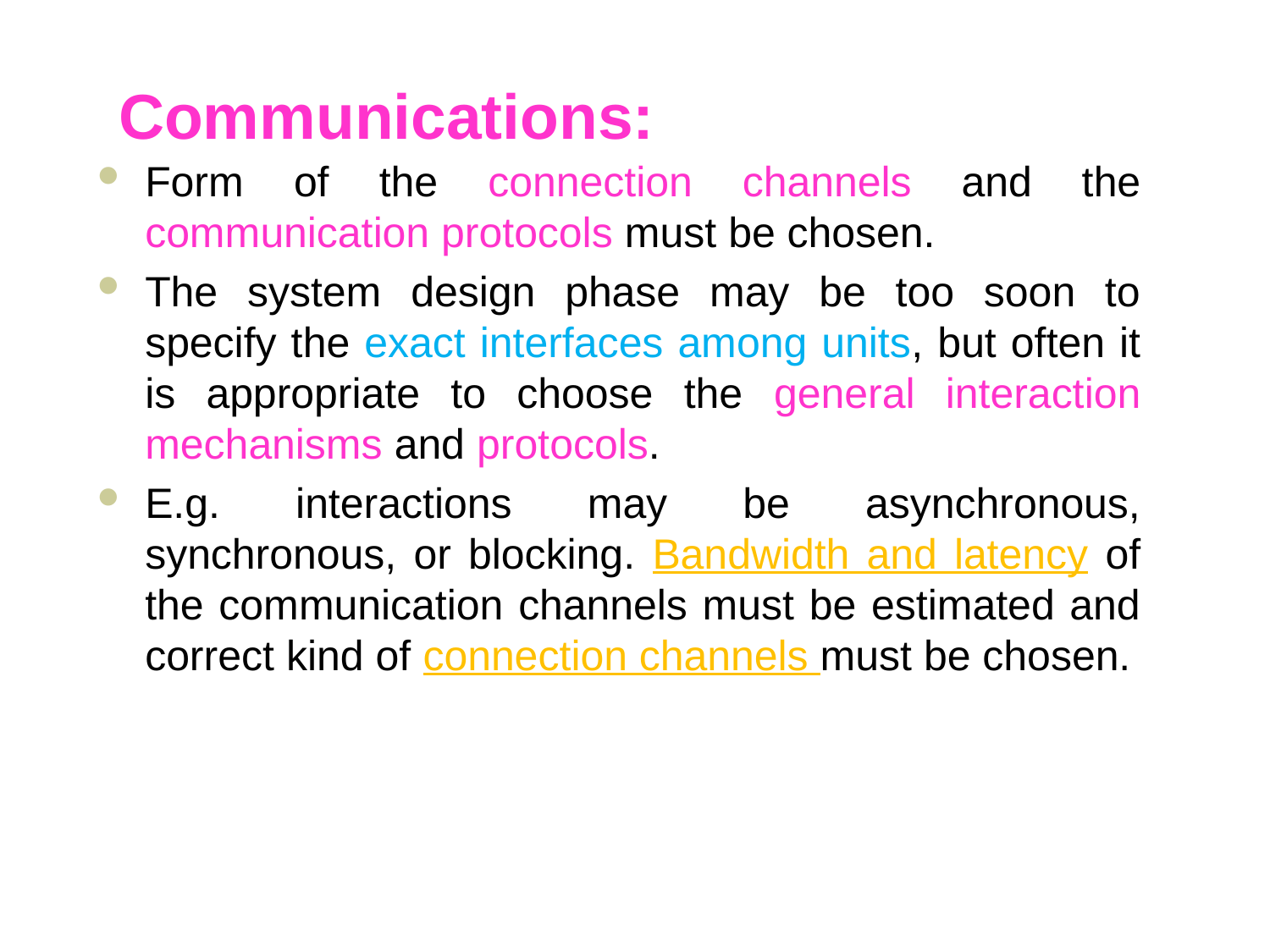

# Communications:
Form of the connection channels and the communication protocols must be chosen.
The system design phase may be too soon to specify the exact interfaces among units, but often it is appropriate to choose the general interaction mechanisms and protocols.
E.g. interactions may be asynchronous, synchronous, or blocking. Bandwidth and latency of the communication channels must be estimated and correct kind of connection channels must be chosen.